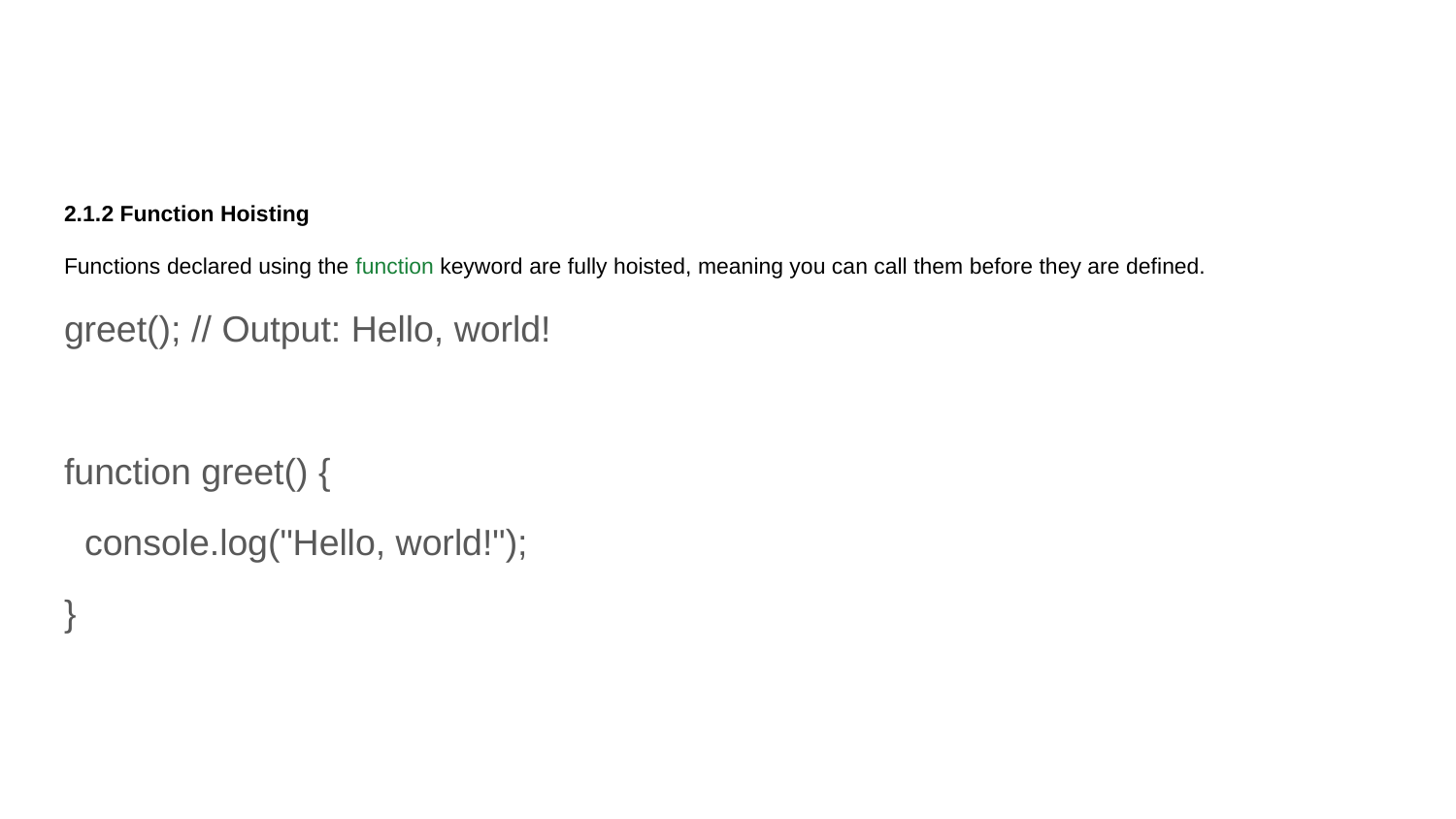

2.1.2 Function Hoisting
Functions declared using the function keyword are fully hoisted, meaning you can call them before they are defined.
greet(); // Output: Hello, world!

function greet() {
  console.log("Hello, world!");
}